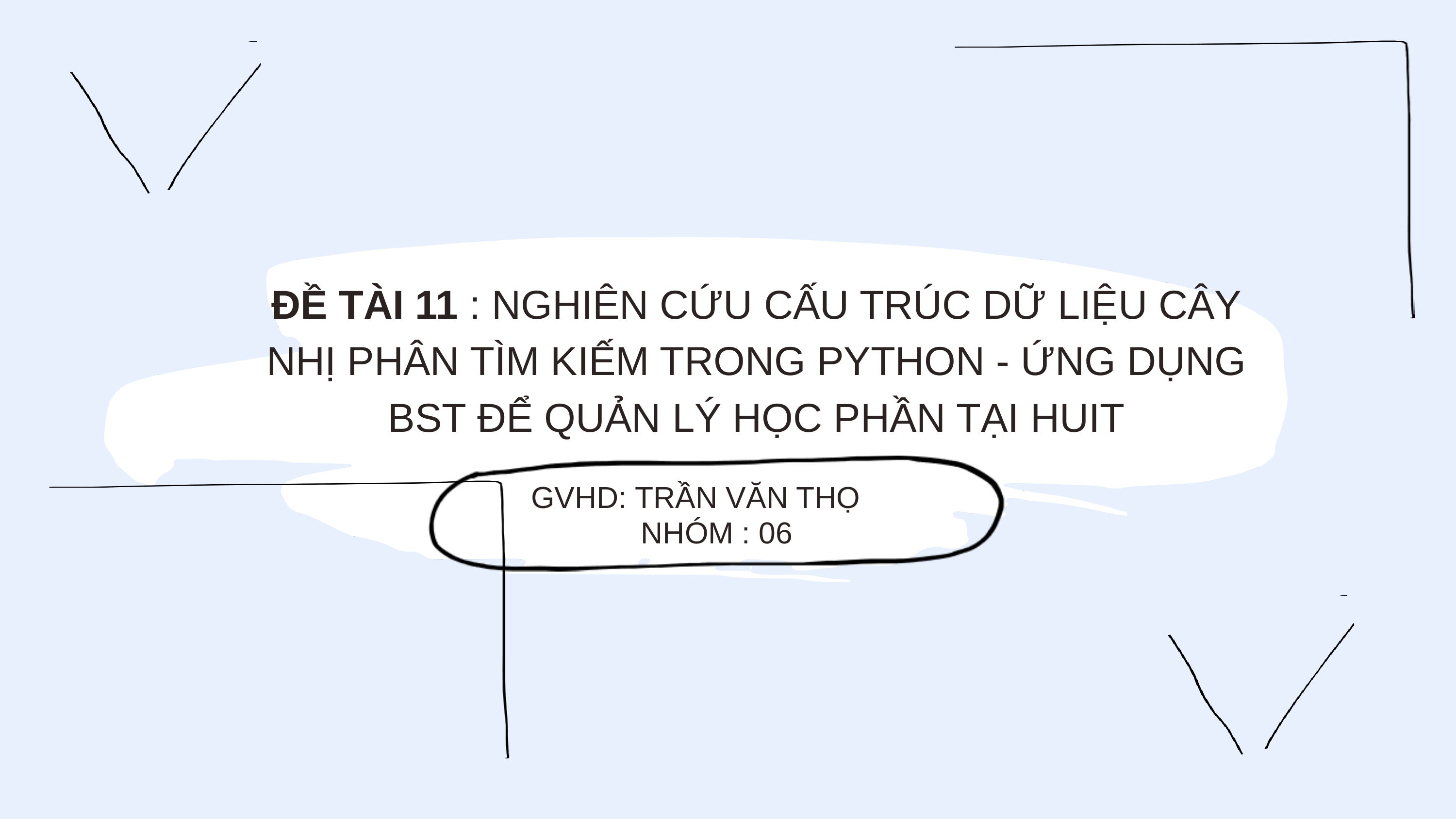

ĐỀ TÀI 11 : NGHIÊN CỨU CẤU TRÚC DỮ LIỆU CÂY NHỊ PHÂN TÌM KIẾM TRONG PYTHON - ỨNG DỤNG BST ĐỂ QUẢN LÝ HỌC PHẦN TẠI HUIT

GVHD: TRẦN VĂN THỌ
NHÓM : 06